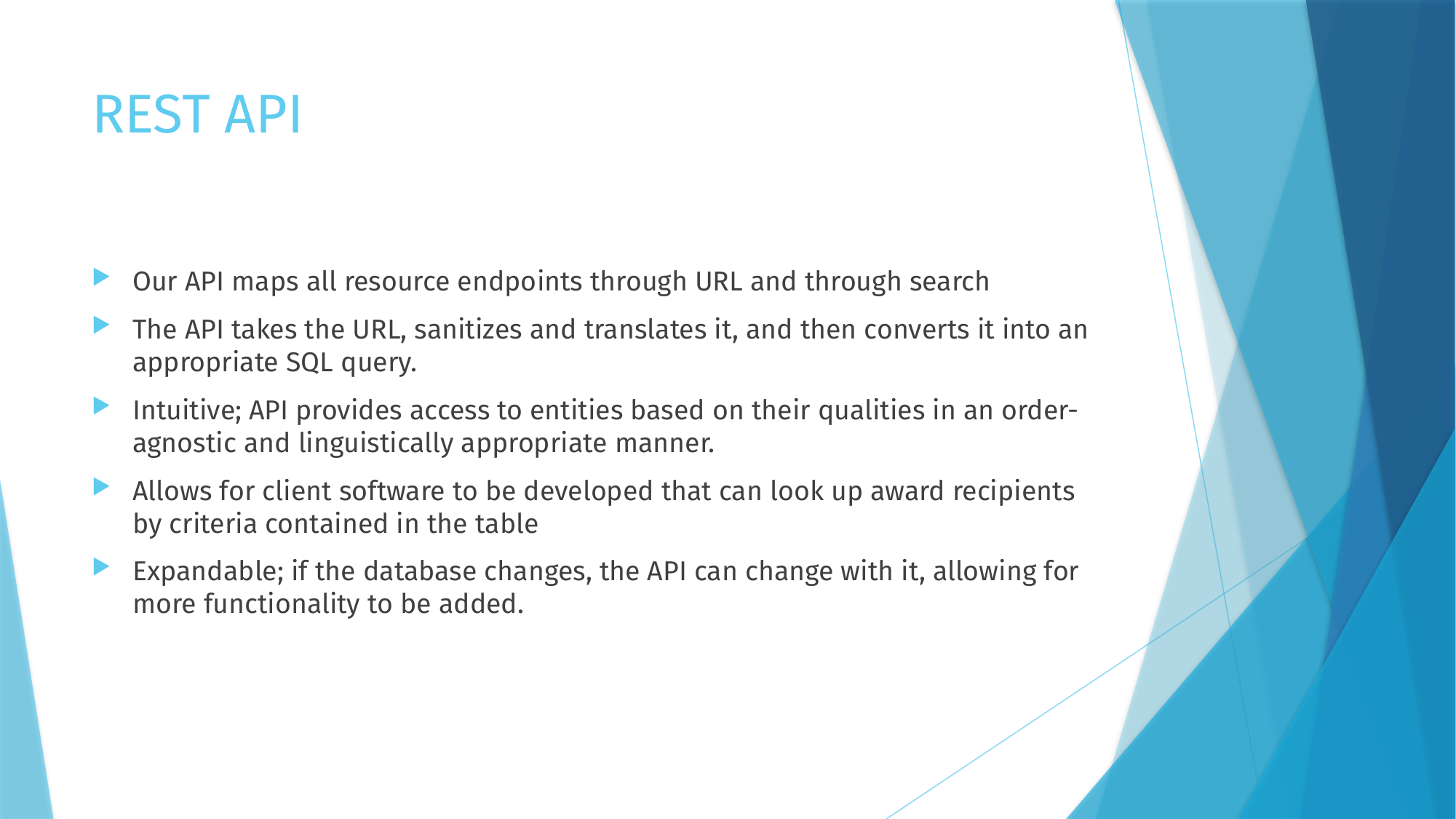

# REST API
Our API maps all resource endpoints through URL and through search
The API takes the URL, sanitizes and translates it, and then converts it into an appropriate SQL query.
Intuitive; API provides access to entities based on their qualities in an order-agnostic and linguistically appropriate manner.
Allows for client software to be developed that can look up award recipients by criteria contained in the table
Expandable; if the database changes, the API can change with it, allowing for more functionality to be added.